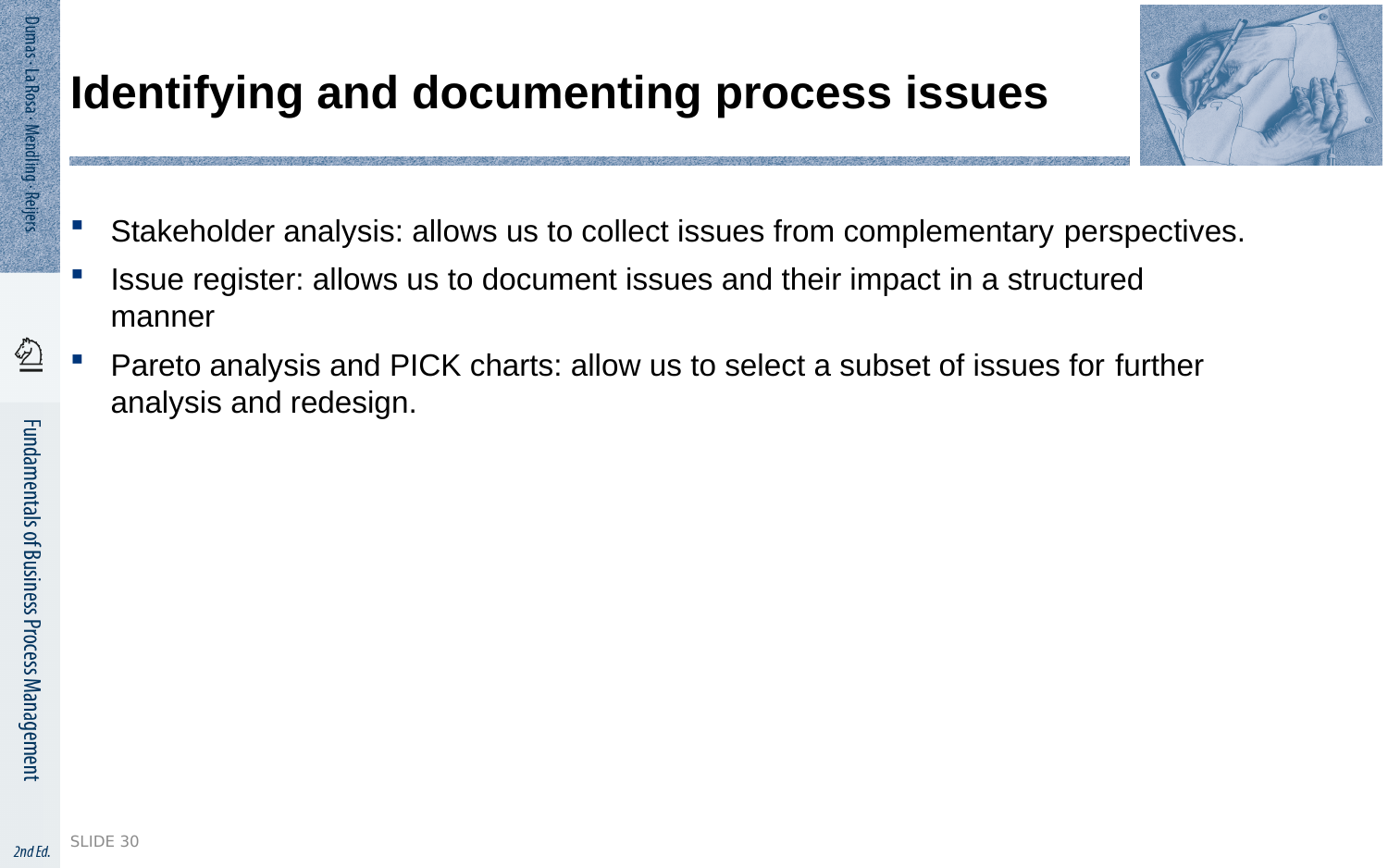

# Identifying and documenting process issues
Stakeholder analysis: allows us to collect issues from complementary perspectives.
Issue register: allows us to document issues and their impact in a structured manner
Pareto analysis and PICK charts: allow us to select a subset of issues for further analysis and redesign.

Slide 30